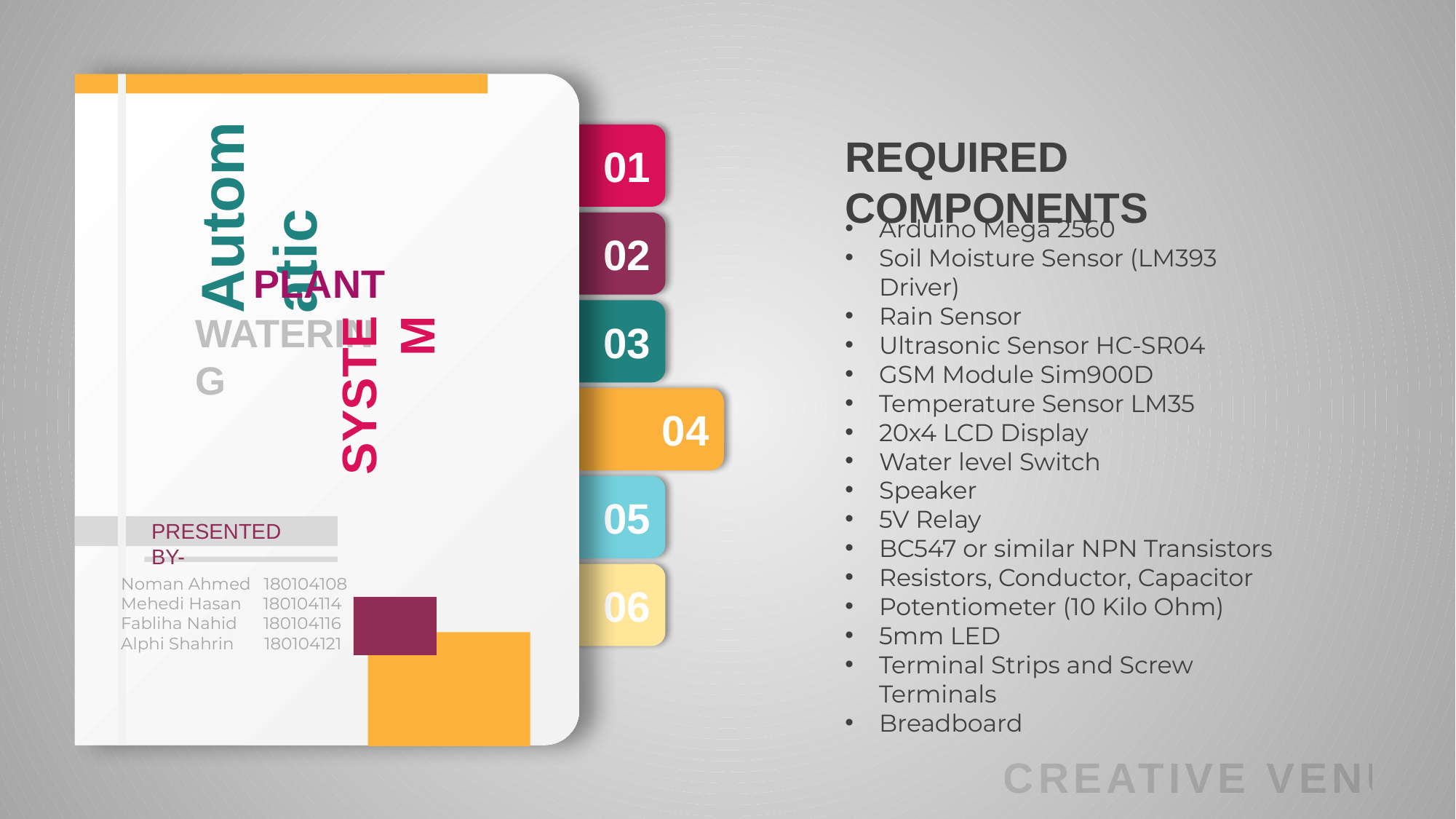

01
REQUIRED COMPONENTS
Automatic
Arduino Mega 2560
Soil Moisture Sensor (LM393 Driver)
Rain Sensor
Ultrasonic Sensor HC-SR04
GSM Module Sim900D
Temperature Sensor LM35
20x4 LCD Display
Water level Switch
Speaker
5V Relay
BC547 or similar NPN Transistors
Resistors, Conductor, Capacitor
Potentiometer (10 Kilo Ohm)
5mm LED
Terminal Strips and Screw Terminals
Breadboard
02
PLANT
03
WATERING
SYSTEM
04
05
PRESENTED BY-

06
Noman Ahmed   180104108
Mehedi Hasan     180104114
Fabliha Nahid      180104116
Alphi Shahrin       180104121

CREATIVE VENUS